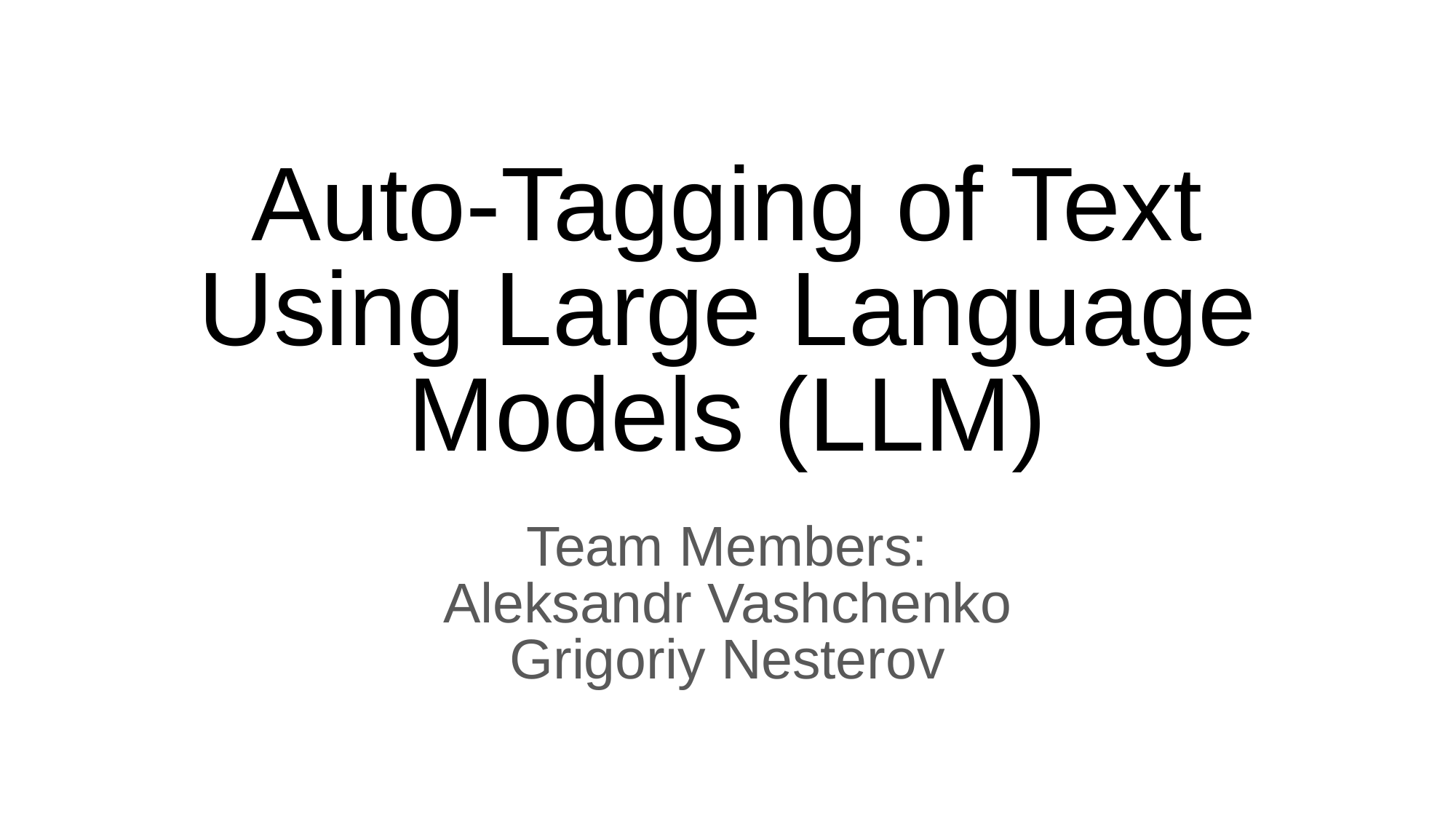

# Auto-Tagging of Text Using Large Language Models (LLM)
Team Members:
Aleksandr Vashchenko
Grigoriy Nesterov